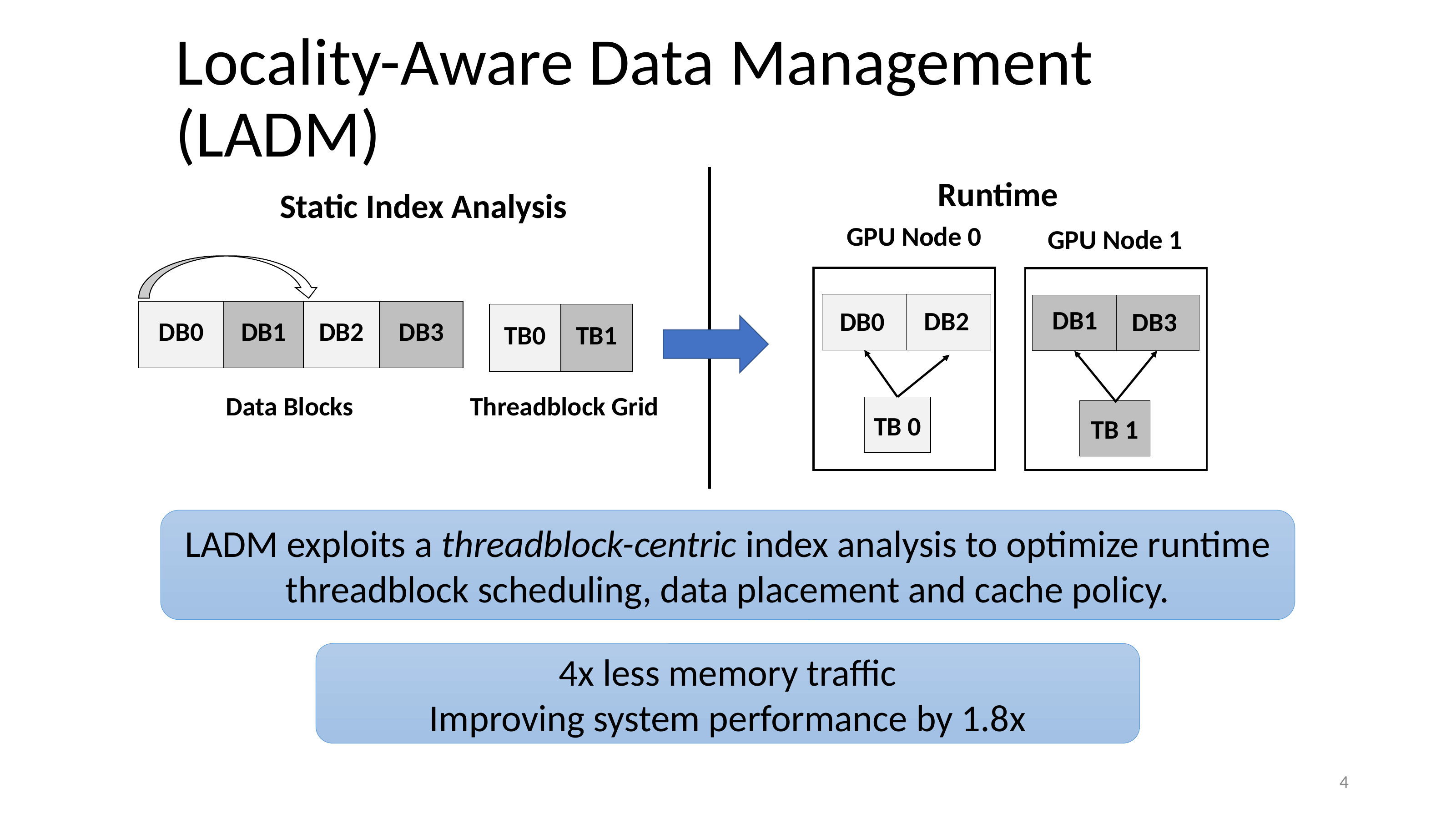

# Locality-Aware Data Management (LADM)
Runtime
Static Index Analysis

GPU Node 0
GPU Node 1

DB1
DB2
DB0
| DB0 | DB1 | DB2 | DB3 |
| --- | --- | --- | --- |
DB3
| TB0 | TB1 |
| --- | --- |

Data Blocks
Threadblock Grid
TB 0
TB 1
LADM exploits a threadblock-centric index analysis to optimize runtime threadblock scheduling, data placement and cache policy.
4x less memory traffic
Improving system performance by 1.8x
4